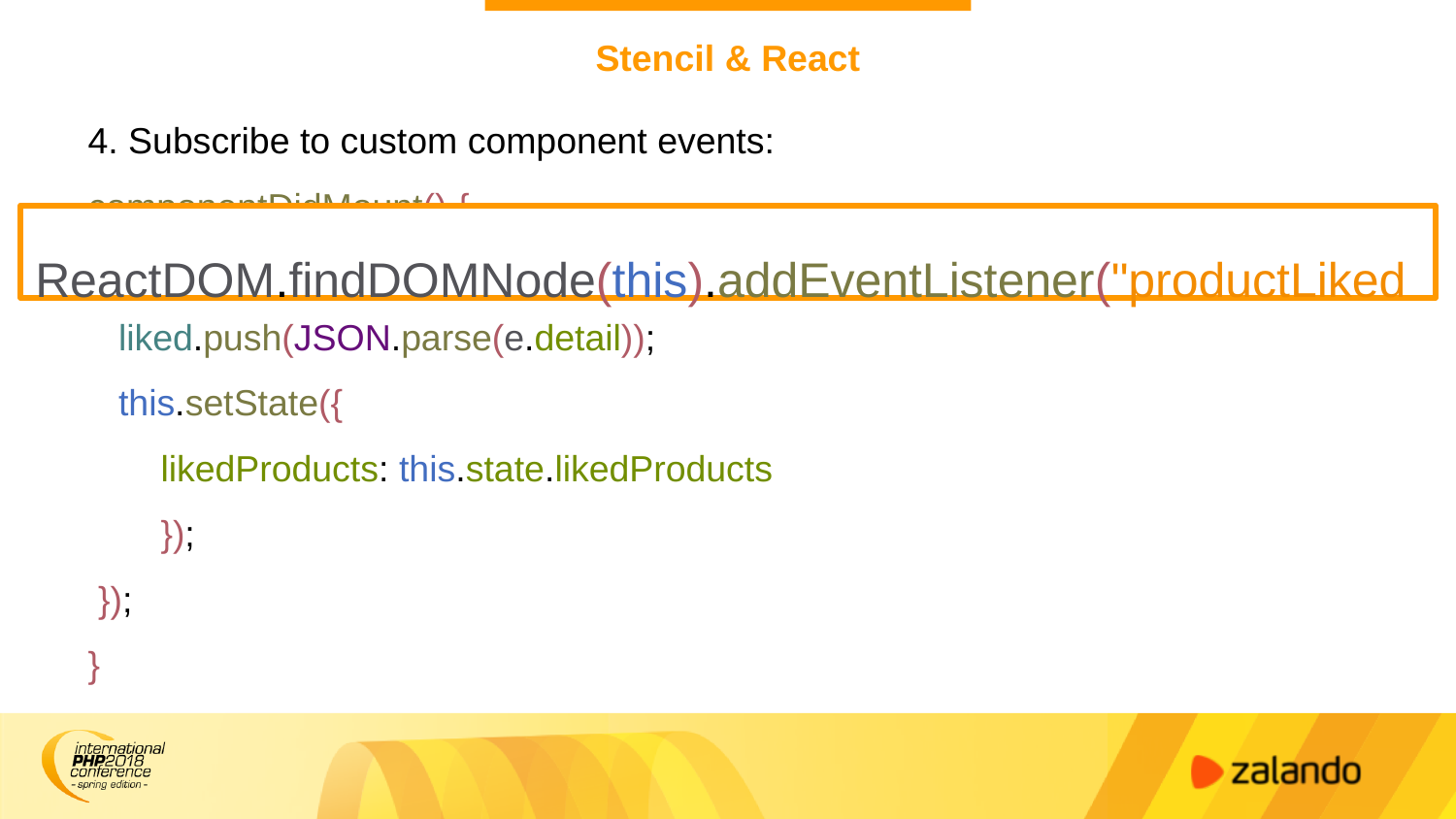

# Stencil & React
4. Subscribe to custom component events:
componentDidMount() {
 ReactDOM.findDOMNode(this).addEventListener("productLiked", (e) => {
   liked.push(JSON.parse(e.detail));
   this.setState({
likedProducts: this.state.likedProducts
});
 });
}
ReactDOM.findDOMNode(this).addEventListener("productLiked